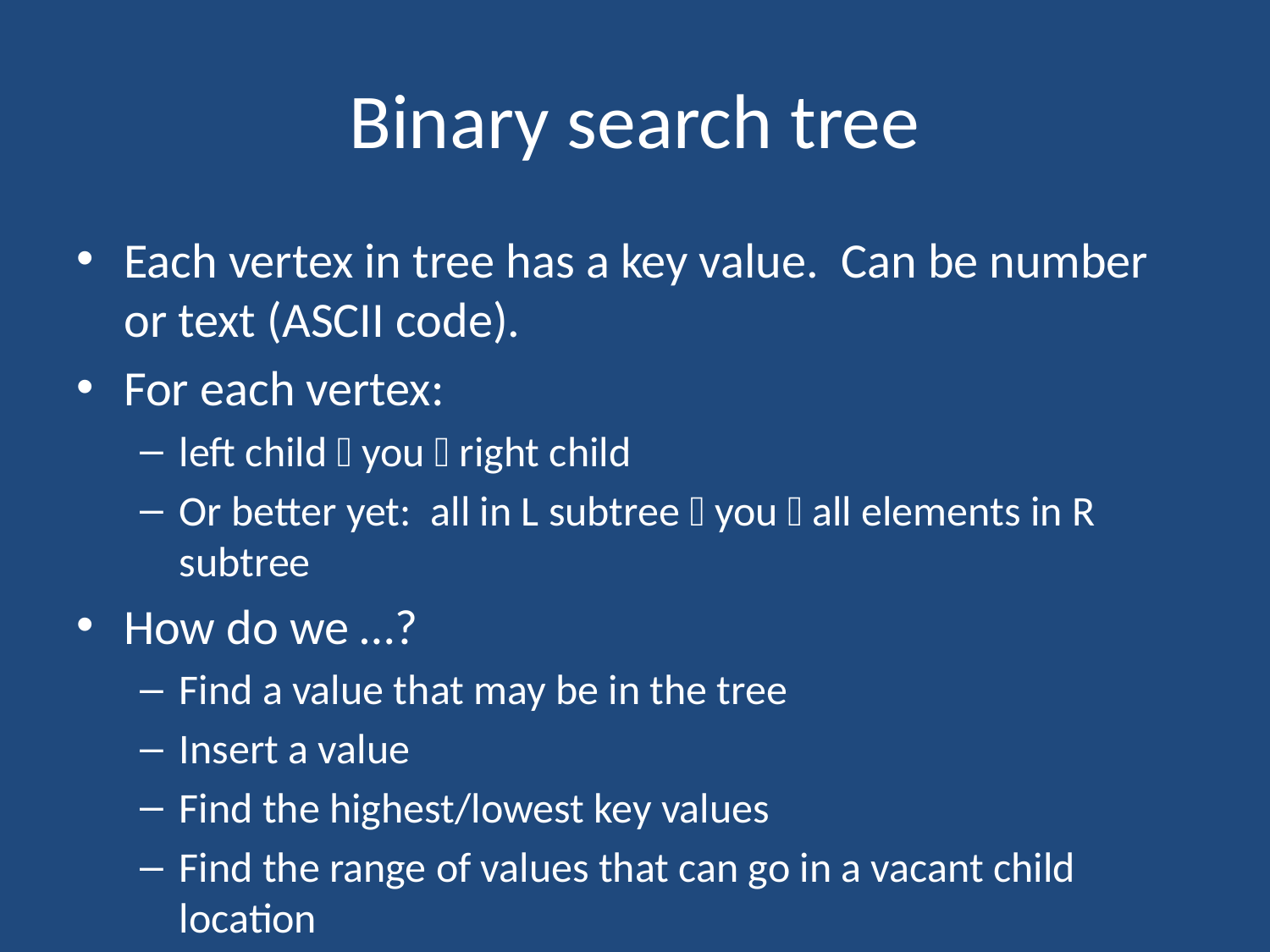

# Binary search tree
Each vertex in tree has a key value.  Can be number or text (ASCII code).
For each vertex:
left child ≤ you ≤ right child
Or better yet:  all in L subtree ≤ you ≤ all elements in R subtree
How do we …?
Find a value that may be in the tree
Insert a value
Find the highest/lowest key values
Find the range of values that can go in a vacant child location